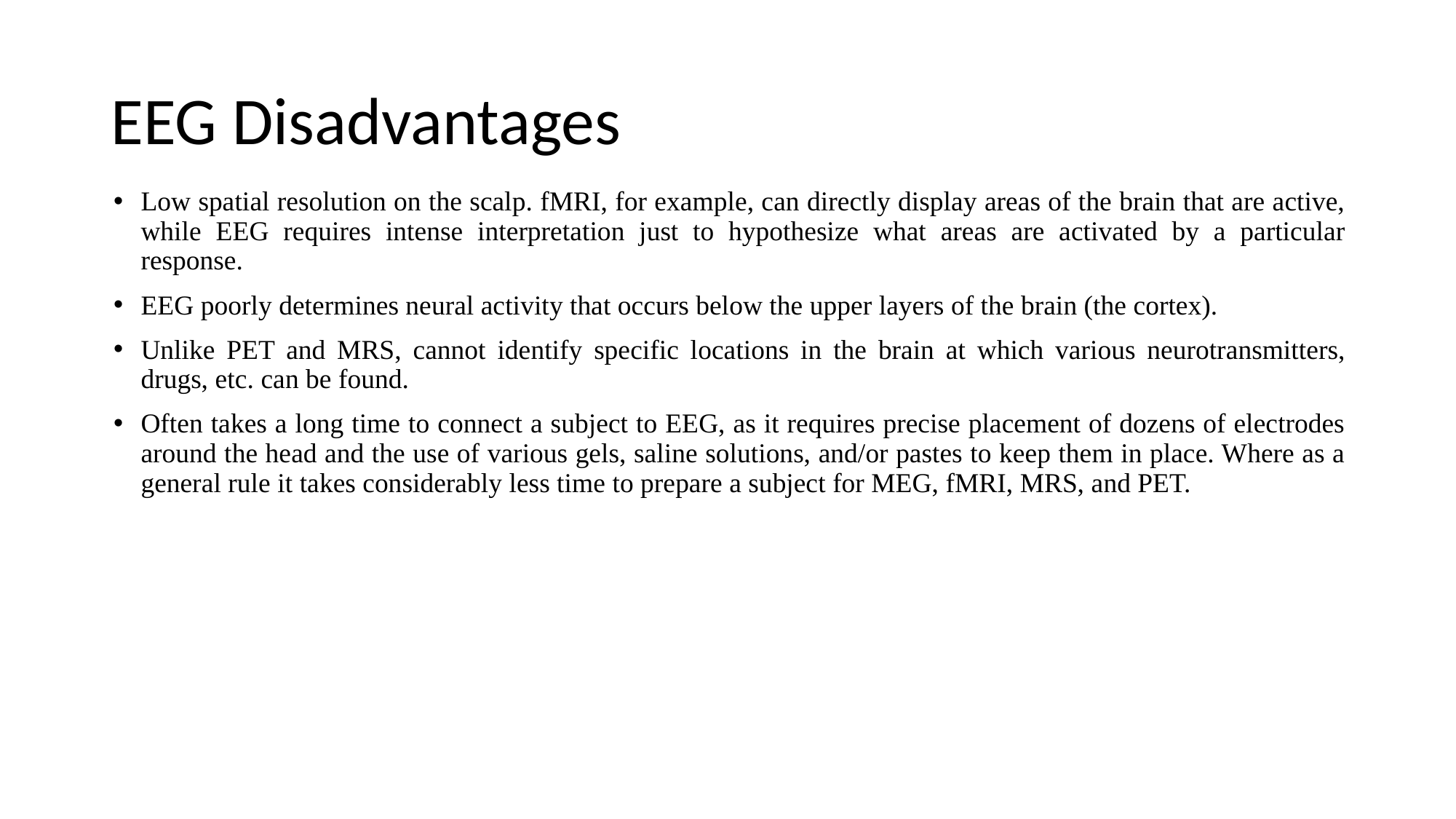

# EEG Disadvantages
Low spatial resolution on the scalp. fMRI, for example, can directly display areas of the brain that are active, while EEG requires intense interpretation just to hypothesize what areas are activated by a particular response.
EEG poorly determines neural activity that occurs below the upper layers of the brain (the cortex).
Unlike PET and MRS, cannot identify specific locations in the brain at which various neurotransmitters, drugs, etc. can be found.
Often takes a long time to connect a subject to EEG, as it requires precise placement of dozens of electrodes around the head and the use of various gels, saline solutions, and/or pastes to keep them in place. Where as a general rule it takes considerably less time to prepare a subject for MEG, fMRI, MRS, and PET.